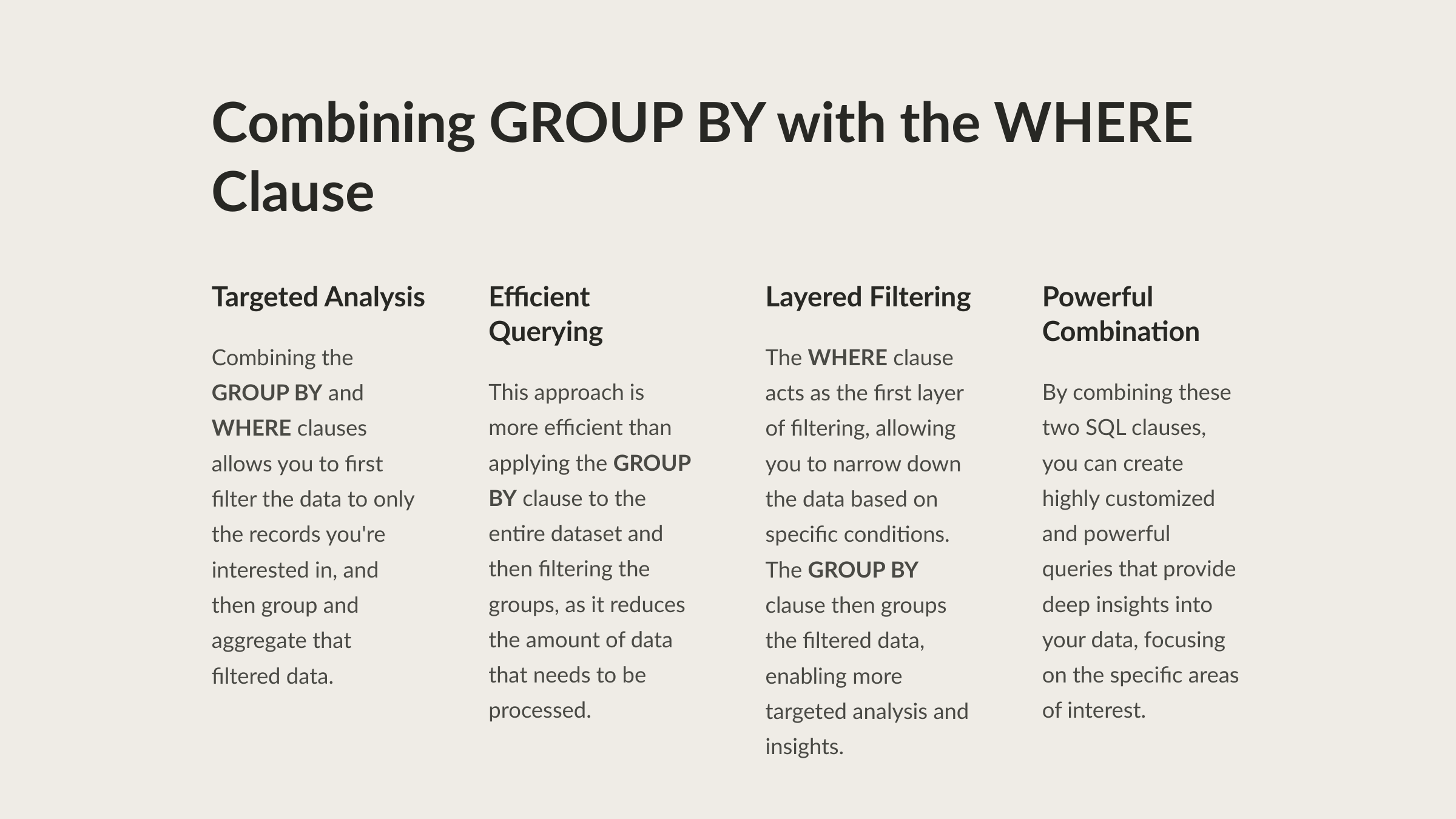

Combining GROUP BY with the WHERE Clause
Targeted Analysis
Efficient Querying
Layered Filtering
Powerful Combination
Combining the GROUP BY and WHERE clauses allows you to first filter the data to only the records you're interested in, and then group and aggregate that filtered data.
The WHERE clause acts as the first layer of filtering, allowing you to narrow down the data based on specific conditions. The GROUP BY clause then groups the filtered data, enabling more targeted analysis and insights.
This approach is more efficient than applying the GROUP BY clause to the entire dataset and then filtering the groups, as it reduces the amount of data that needs to be processed.
By combining these two SQL clauses, you can create highly customized and powerful queries that provide deep insights into your data, focusing on the specific areas of interest.